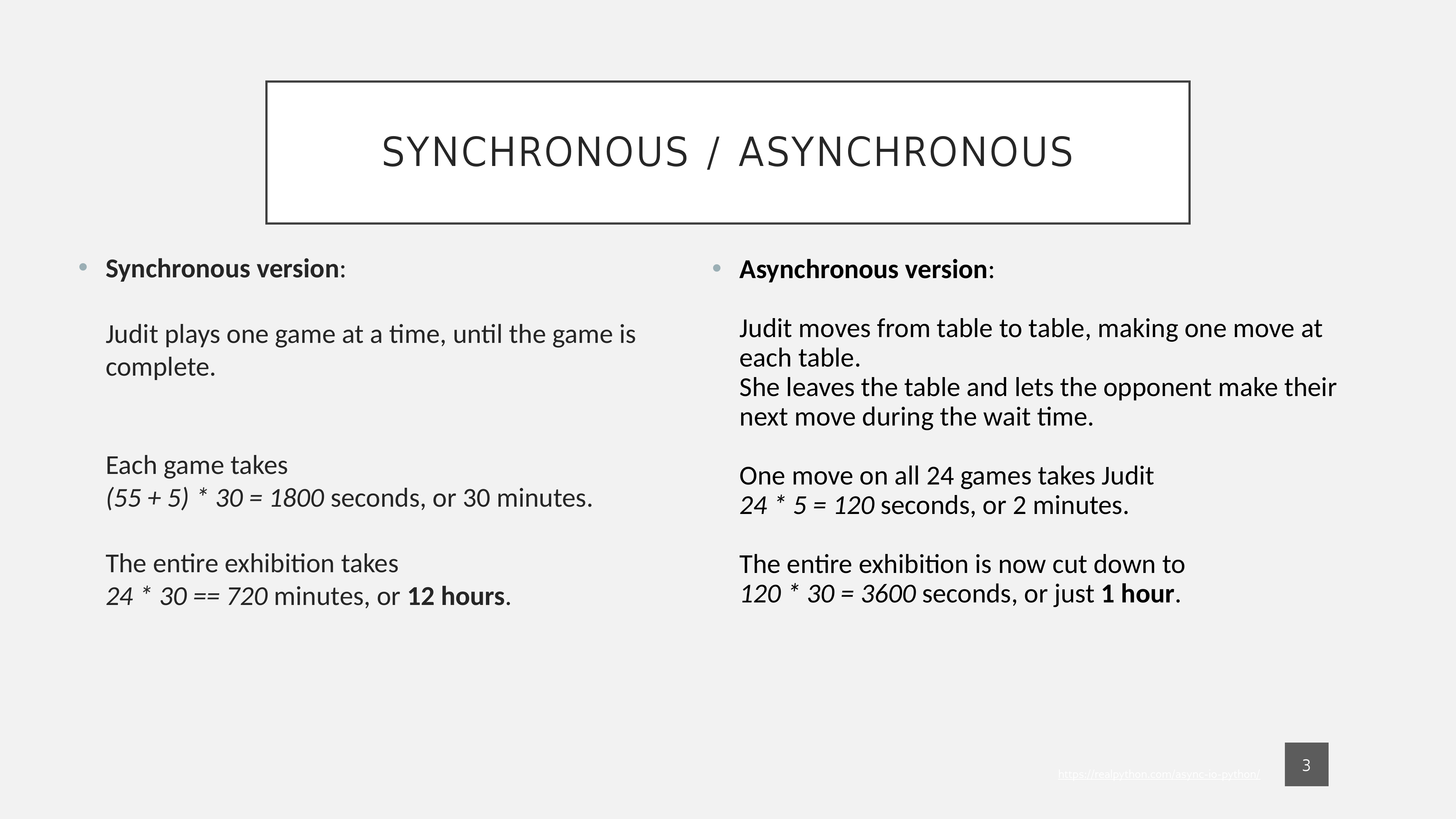

# Synchronous / Asynchronous

Synchronous version:
Judit plays one game at a time, until the game is complete.
Each game takes
(55 + 5) * 30 = 1800 seconds, or 30 minutes.
The entire exhibition takes
24 * 30 == 720 minutes, or 12 hours.

Asynchronous version:
Judit moves from table to table, making one move at each table.
She leaves the table and lets the opponent make their next move during the wait time.
One move on all 24 games takes Judit
24 * 5 = 120 seconds, or 2 minutes.
The entire exhibition is now cut down to
120 * 30 = 3600 seconds, or just 1 hour.

3
https://realpython.com/async-io-python/